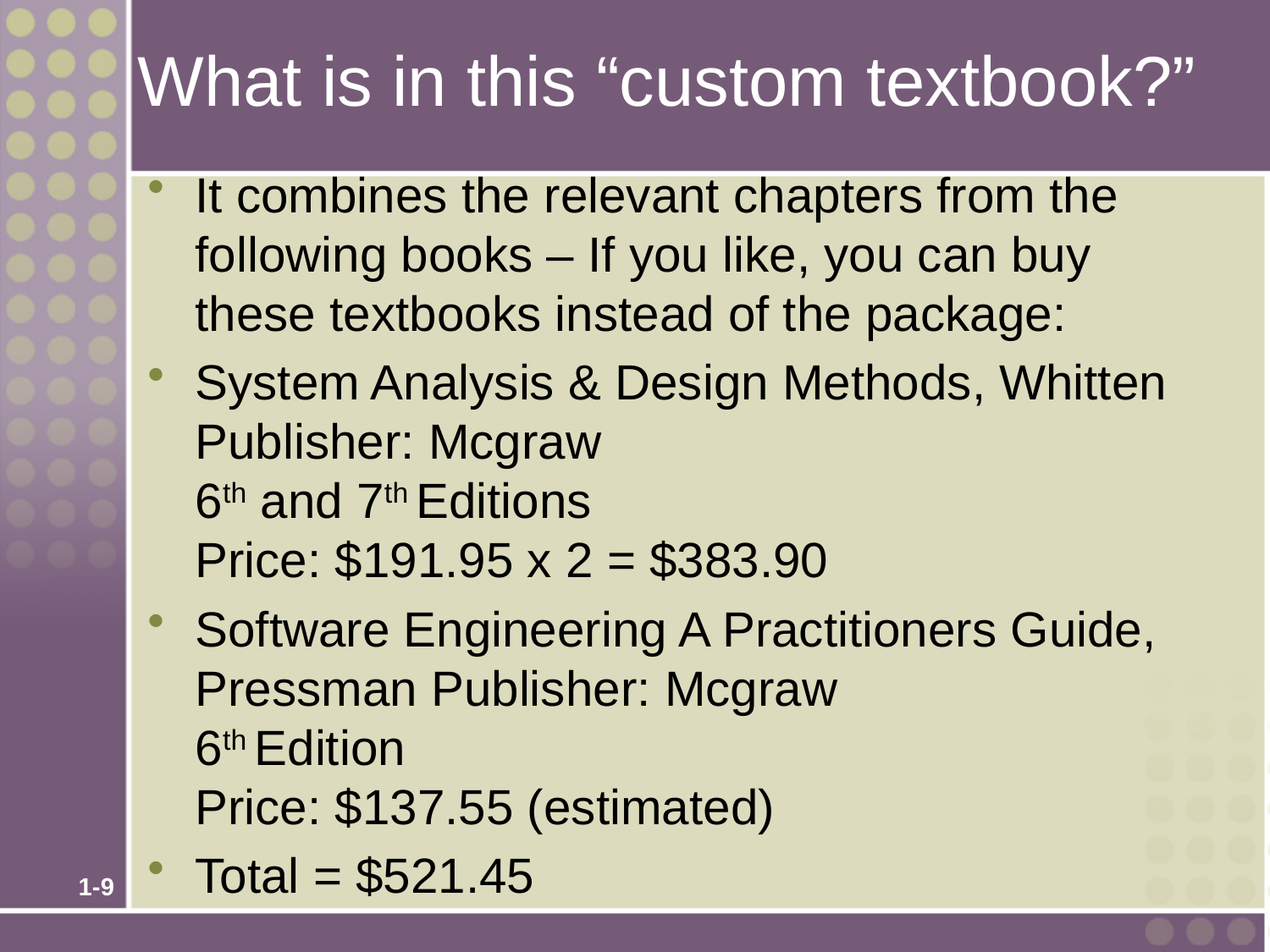

# What is in this “custom textbook?”
It combines the relevant chapters from the following books – If you like, you can buy these textbooks instead of the package:
System Analysis & Design Methods, Whitten Publisher: Mcgraw
6th and 7th Editions
Price: $191.95 x 2 = $383.90
Software Engineering A Practitioners Guide, Pressman Publisher: Mcgraw
6th Edition
Price: $137.55 (estimated)
Total = $521.45
1-9